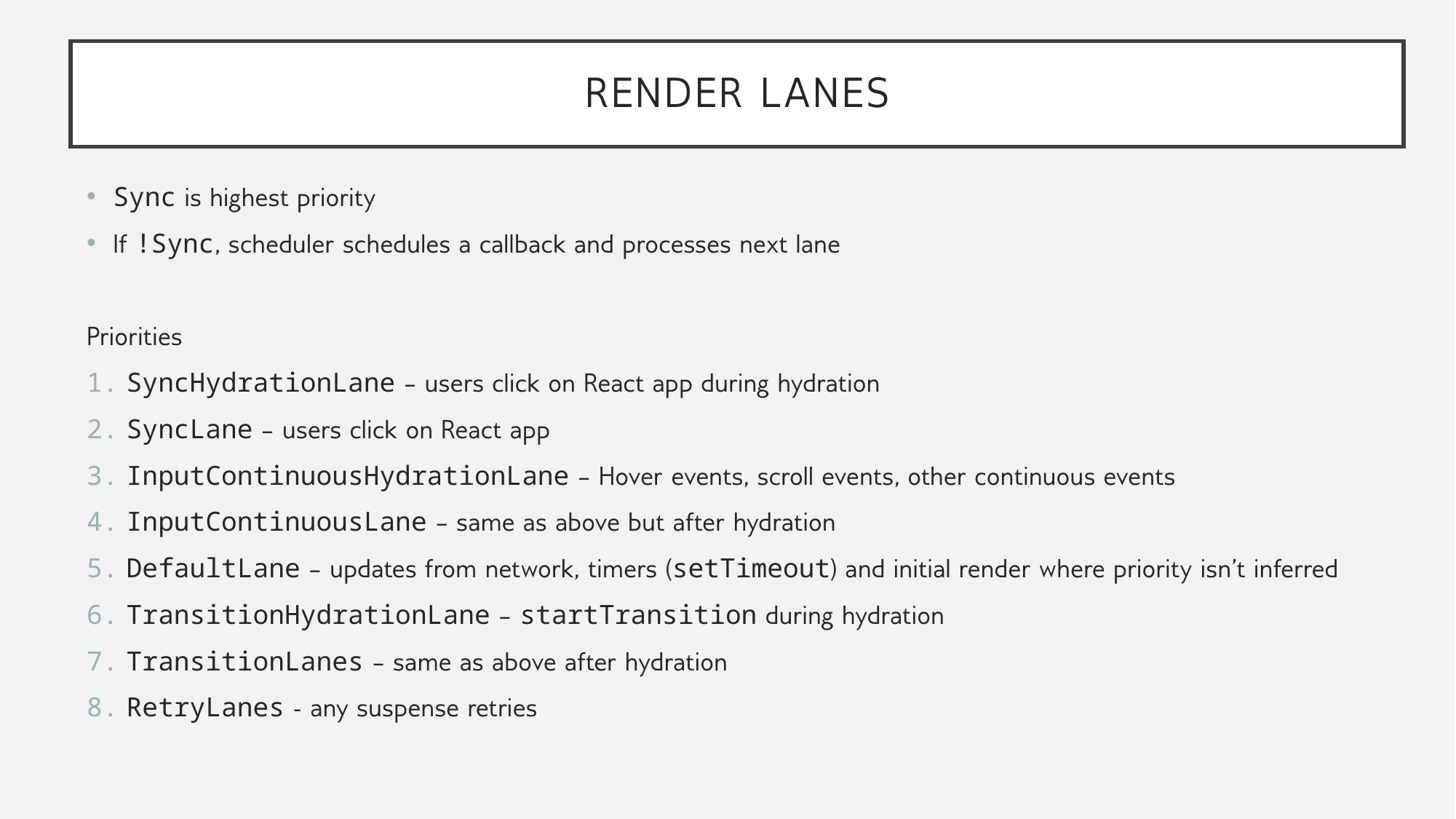

# Render Lanes
Sync is highest priority
If !Sync, scheduler schedules a callback and processes next lane

Priorities
SyncHydrationLane – users click on React app during hydration
SyncLane – users click on React app
InputContinuousHydrationLane – Hover events, scroll events, other continuous events
InputContinuousLane – same as above but after hydration
DefaultLane – updates from network, timers (setTimeout) and initial render where priority isn’t inferred
TransitionHydrationLane – startTransition during hydration
TransitionLanes – same as above after hydration
RetryLanes - any suspense retries